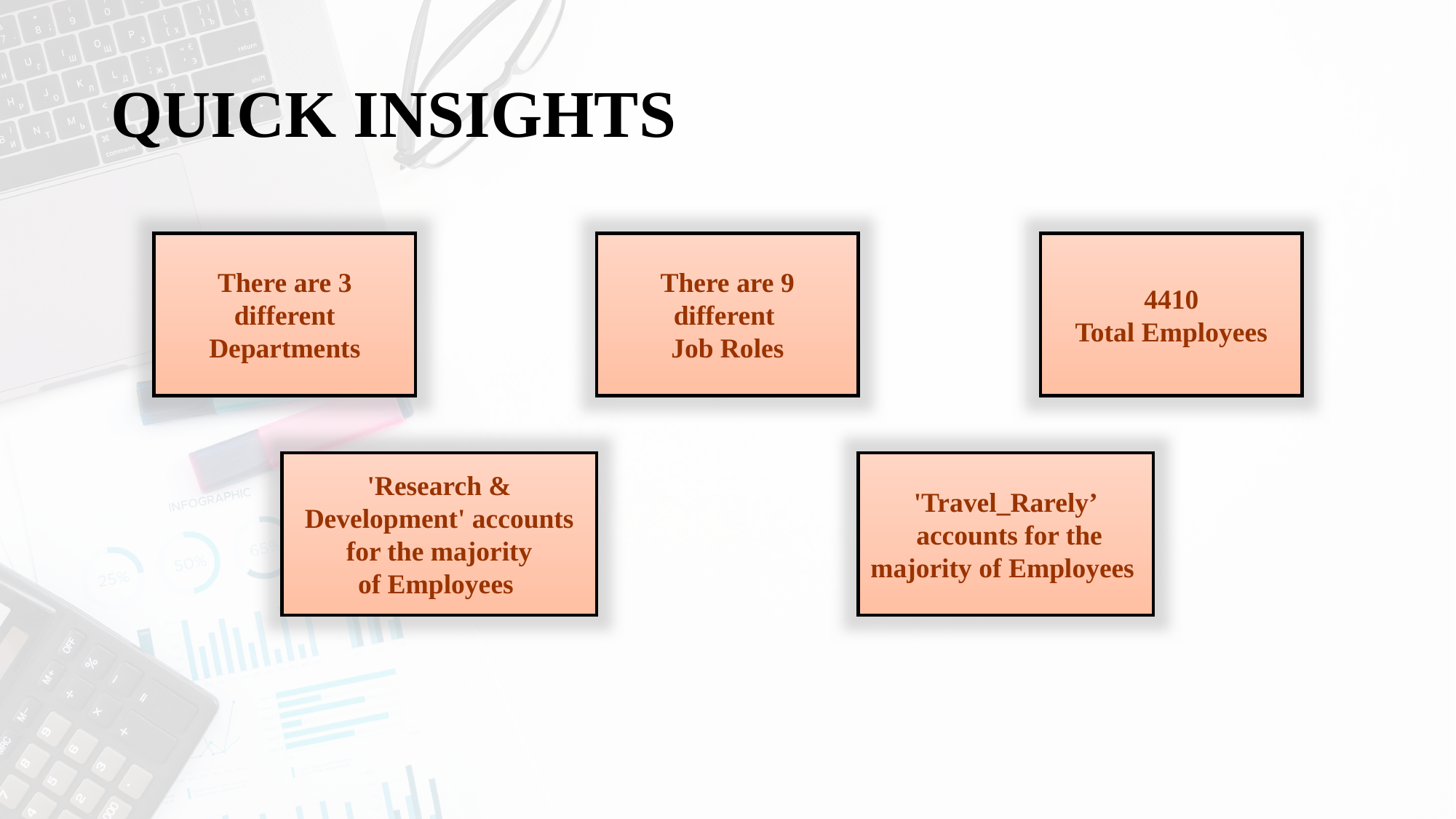

# QUICK INSIGHTS
There are 3 different
Departments
There are 9 different
Job Roles
4410
Total Employees
'Research & Development' accounts for the majority of Employees
'Travel_Rarely’
 accounts for the majority of Employees